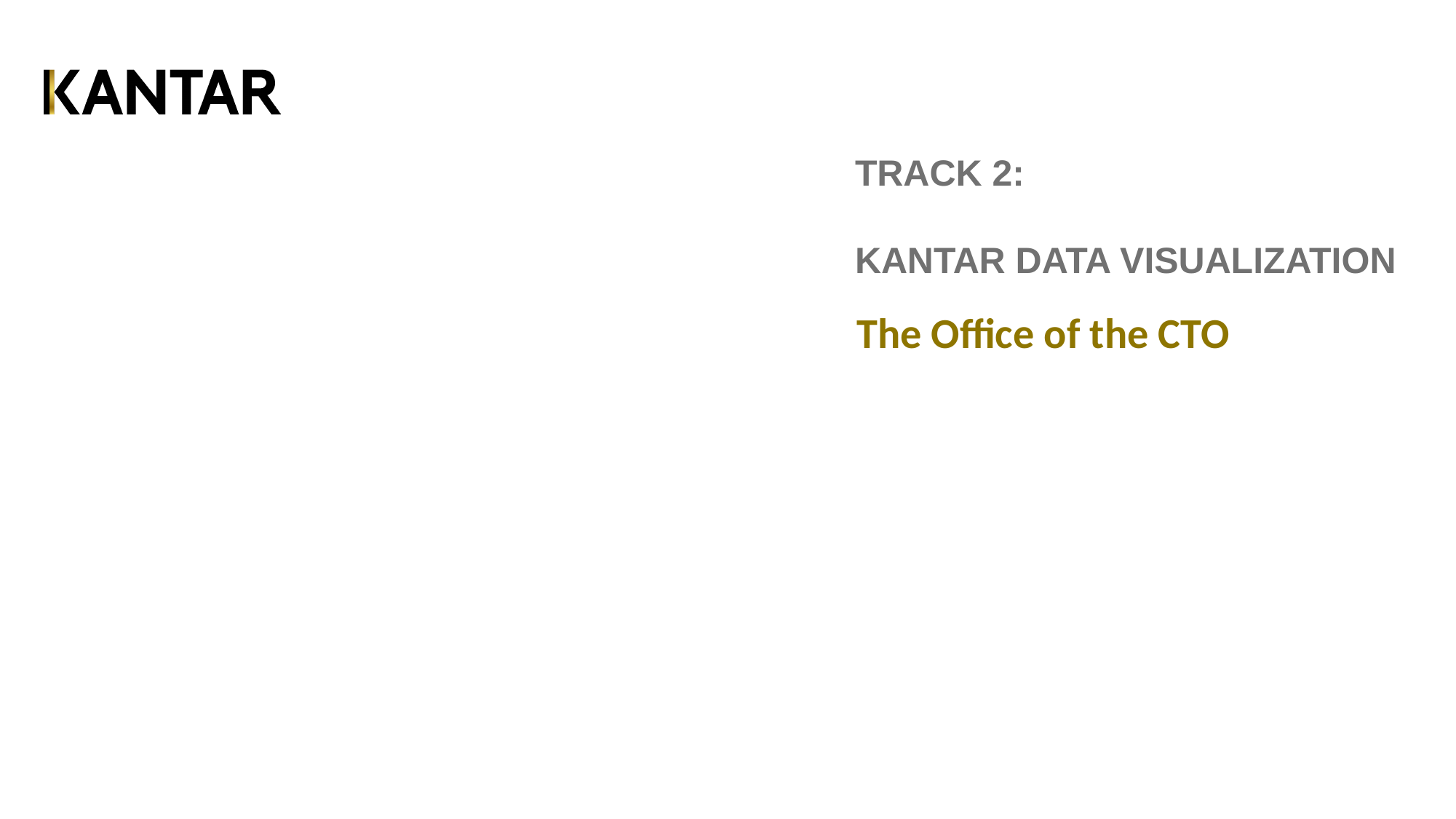

# TRACK 2: KANTAR DATA VISUALIZATION
The Office of the CTO